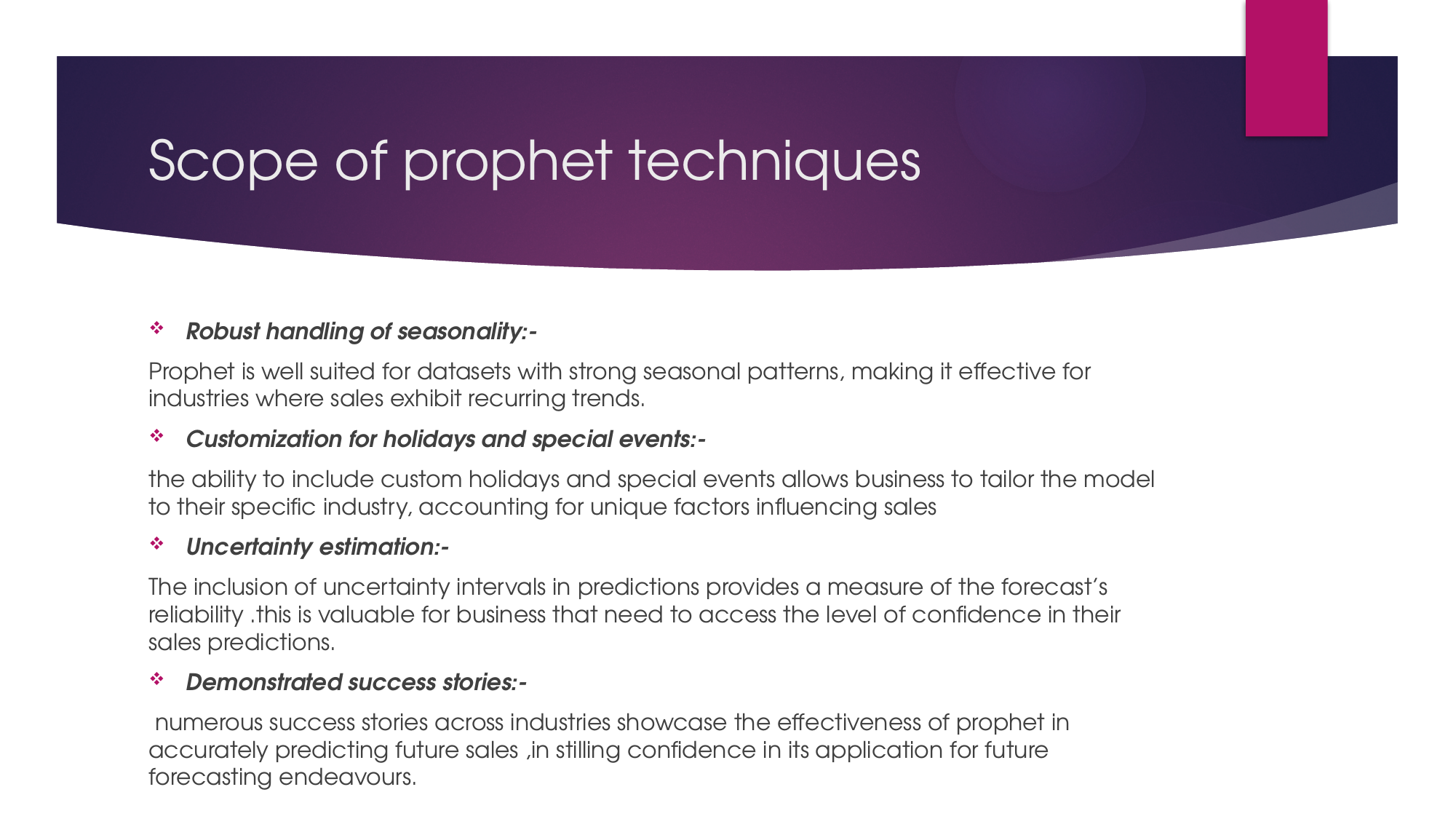

# Scope of prophet techniques
Robust handling of seasonality:-
Prophet is well suited for datasets with strong seasonal patterns, making it effective for industries where sales exhibit recurring trends.
Customization for holidays and special events:-
the ability to include custom holidays and special events allows business to tailor the model to their specific industry, accounting for unique factors influencing sales
Uncertainty estimation:-
The inclusion of uncertainty intervals in predictions provides a measure of the forecast’s reliability .this is valuable for business that need to access the level of confidence in their sales predictions.
Demonstrated success stories:-
 numerous success stories across industries showcase the effectiveness of prophet in accurately predicting future sales ,in stilling confidence in its application for future forecasting endeavours.